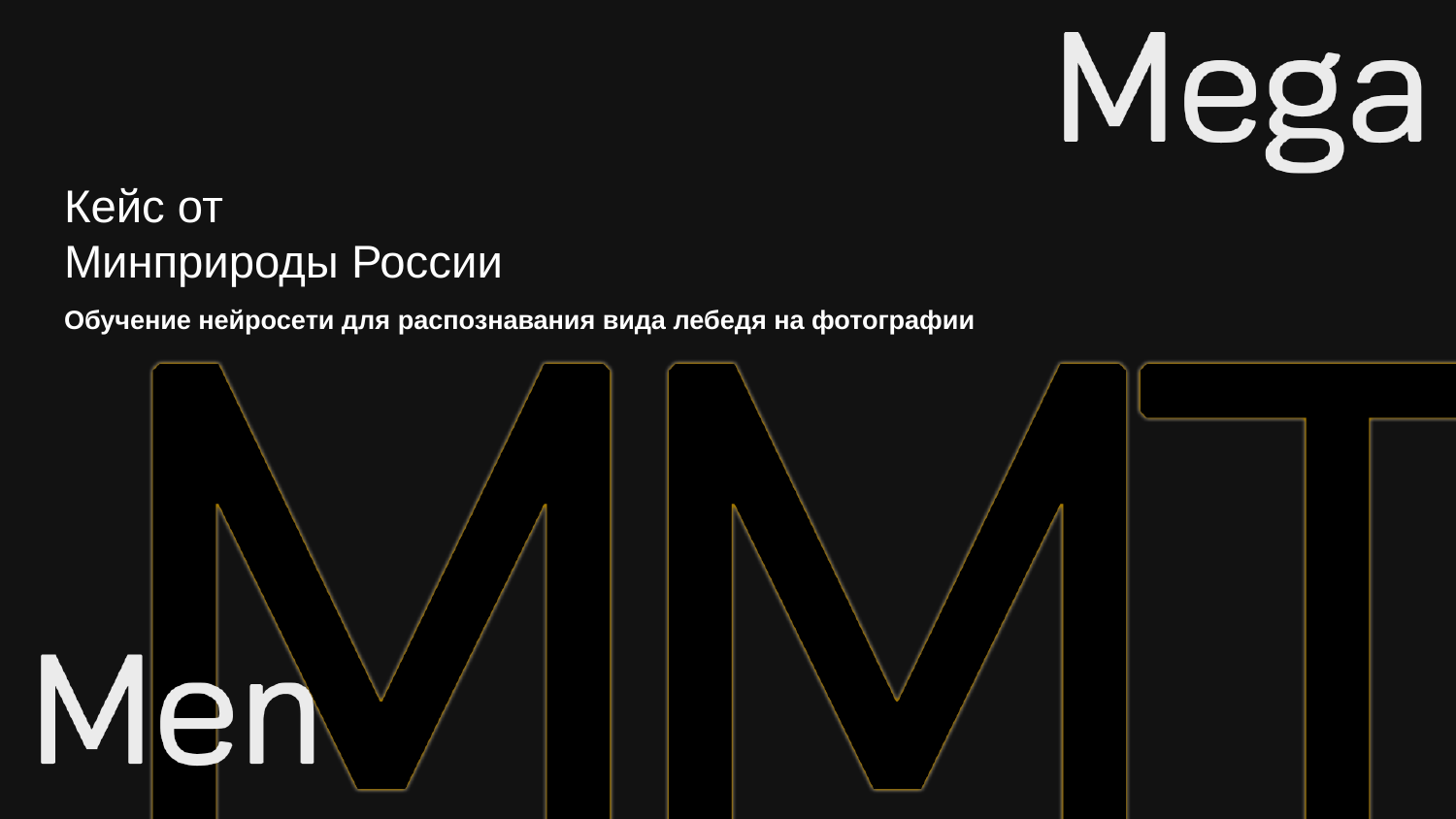

# Кейс от Минприроды России
Обучение нейросети для распознавания вида лебедя на фотографии